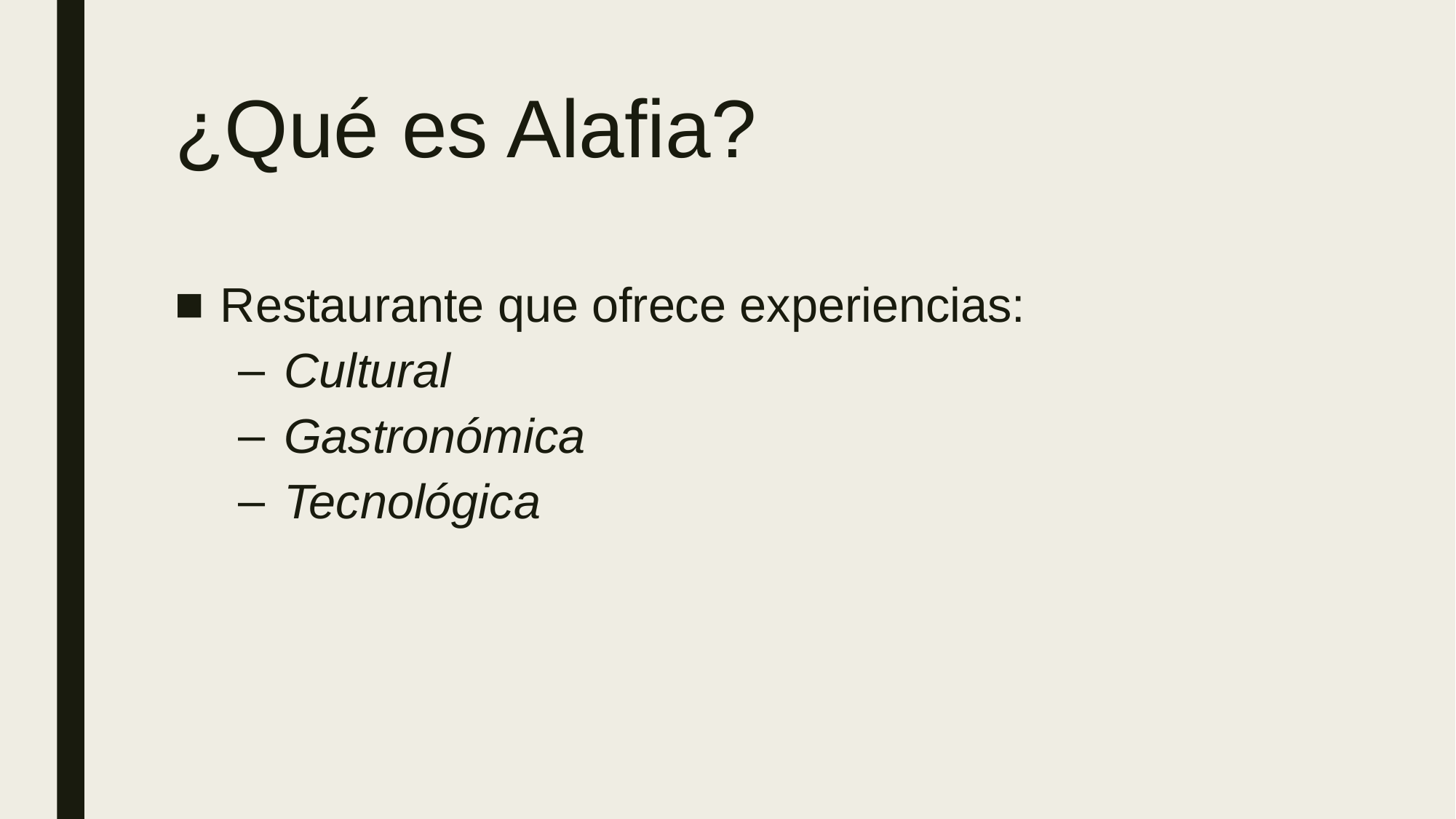

# ¿Qué es Alafia?
Restaurante que ofrece experiencias:
Cultural
Gastronómica
Tecnológica